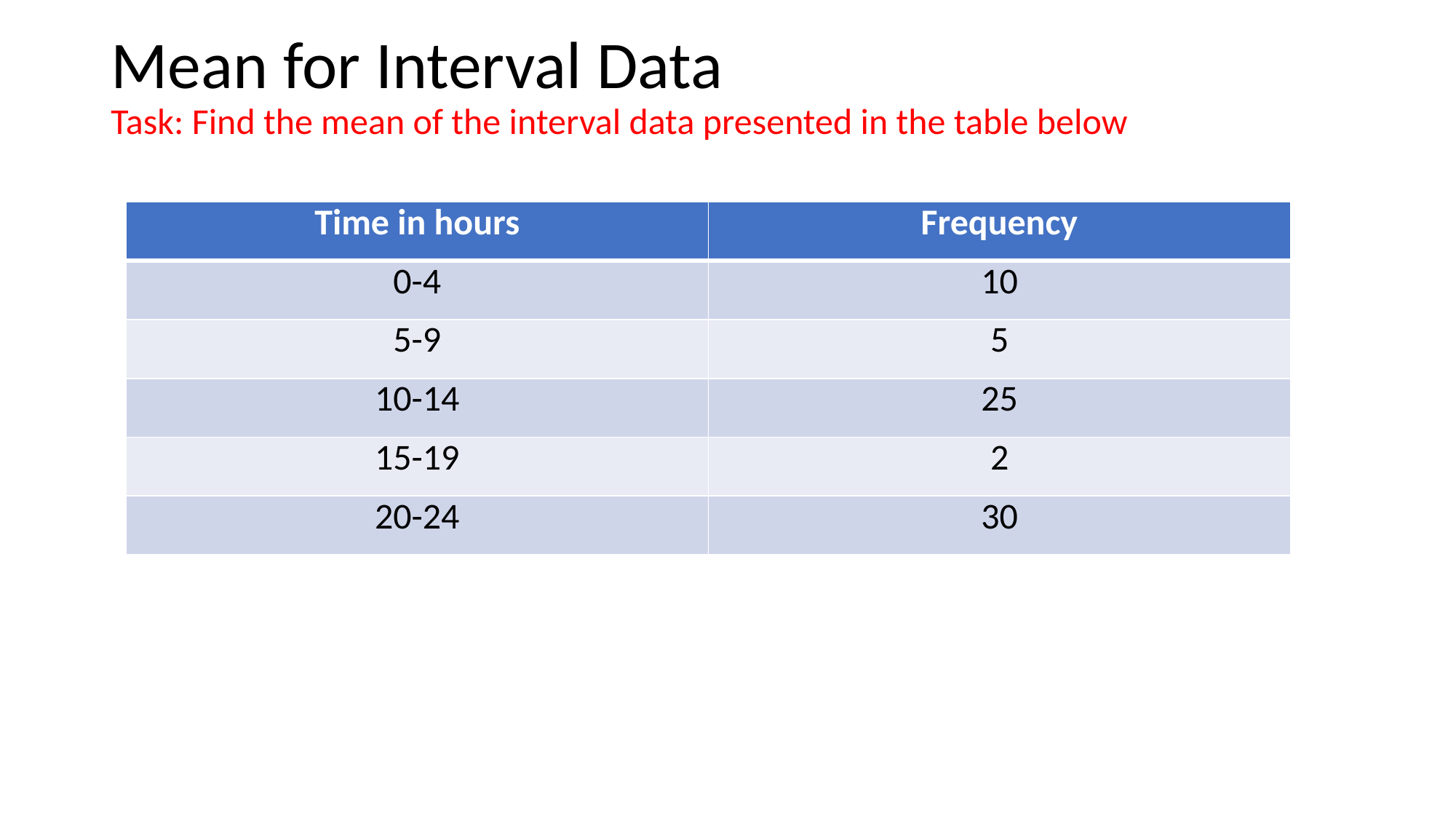

# Mean for Interval Data Task: Find the mean of the interval data presented in the table below

| Time in hours | Frequency |
| --- | --- |
| 0-4 | 10 |
| 5-9 | 5 |
| 10-14 | 25 |
| 15-19 | 2 |
| 20-24 | 30 |